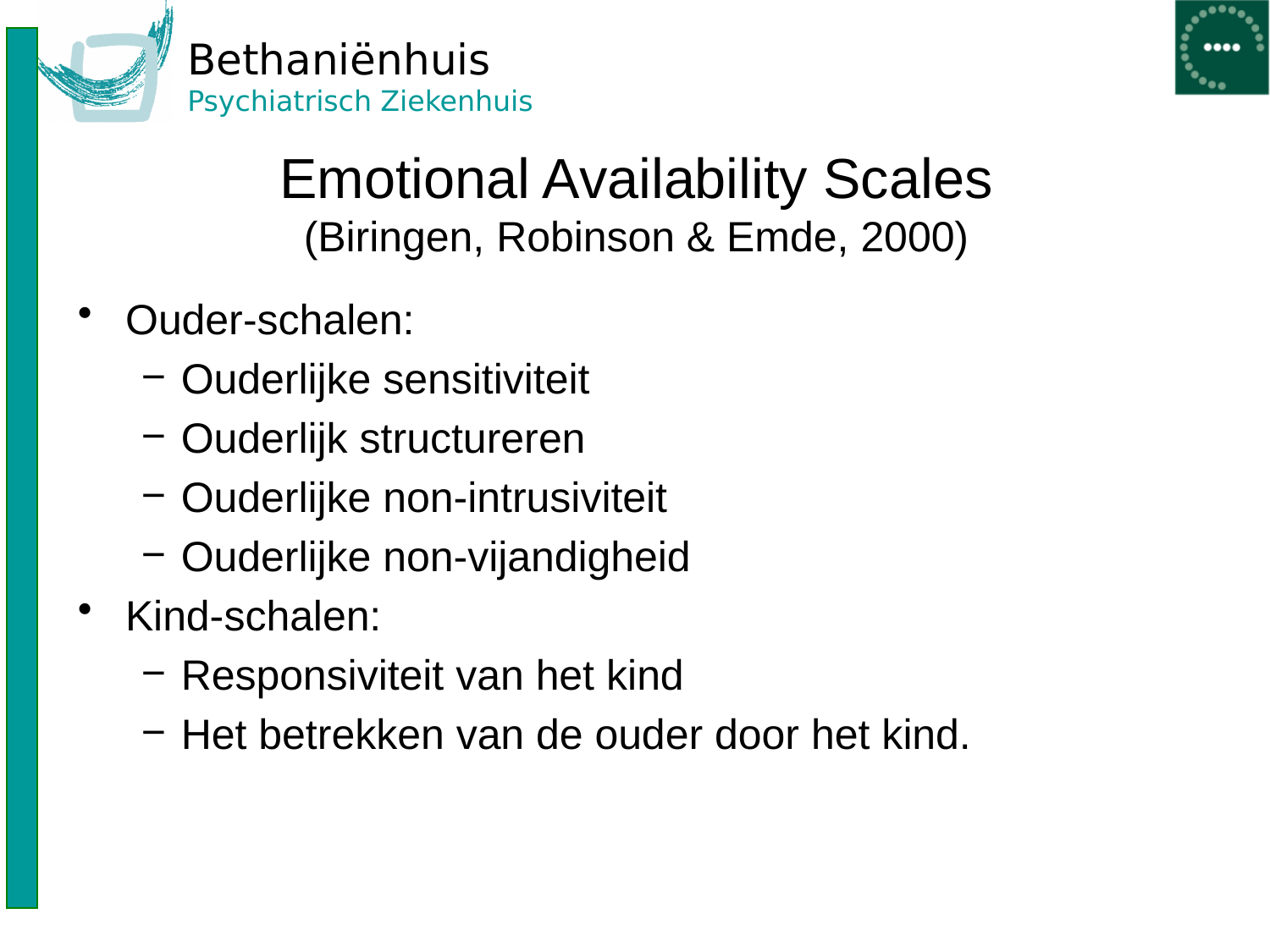

# Emotional Availability Scales (Biringen, Robinson & Emde, 2000)
Ouder-schalen:
Ouderlijke sensitiviteit
Ouderlijk structureren
Ouderlijke non-intrusiviteit
Ouderlijke non-vijandigheid
Kind-schalen:
Responsiviteit van het kind
Het betrekken van de ouder door het kind.